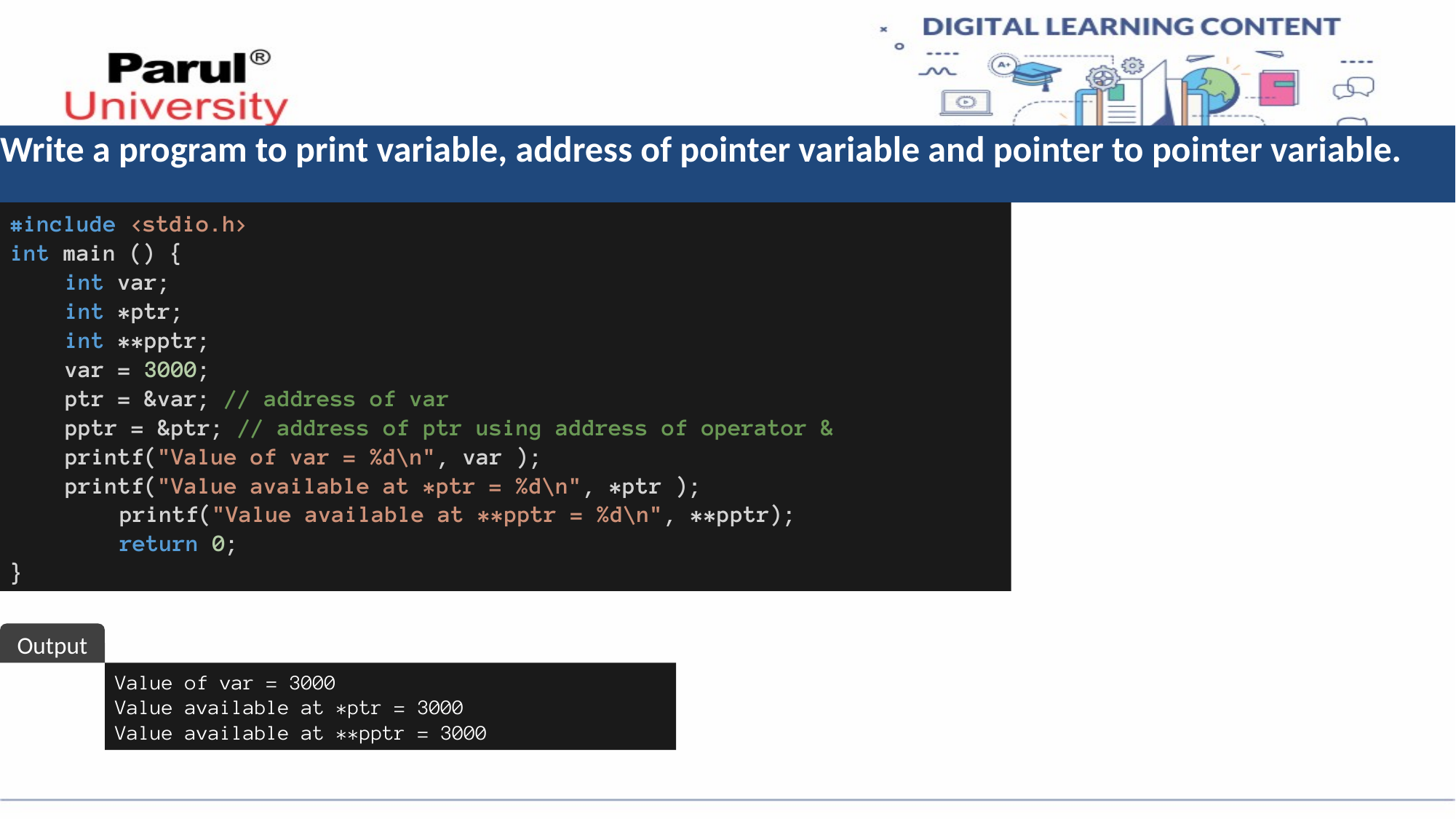

# Write a program to print variable, address of pointer variable and pointer to pointer variable.
#include <stdio.h>
int main () {
int var;
int *ptr;
int **pptr;
var = 3000;
ptr = &var; // address of var
pptr = &ptr; // address of ptr using address of operator &
printf("Value of var = %d\n", var );
printf("Value available at *ptr = %d\n", *ptr );
	printf("Value available at **pptr = %d\n", **pptr);
	return 0;
}
Output
Value of var = 3000
Value available at *ptr = 3000
Value available at **pptr = 3000